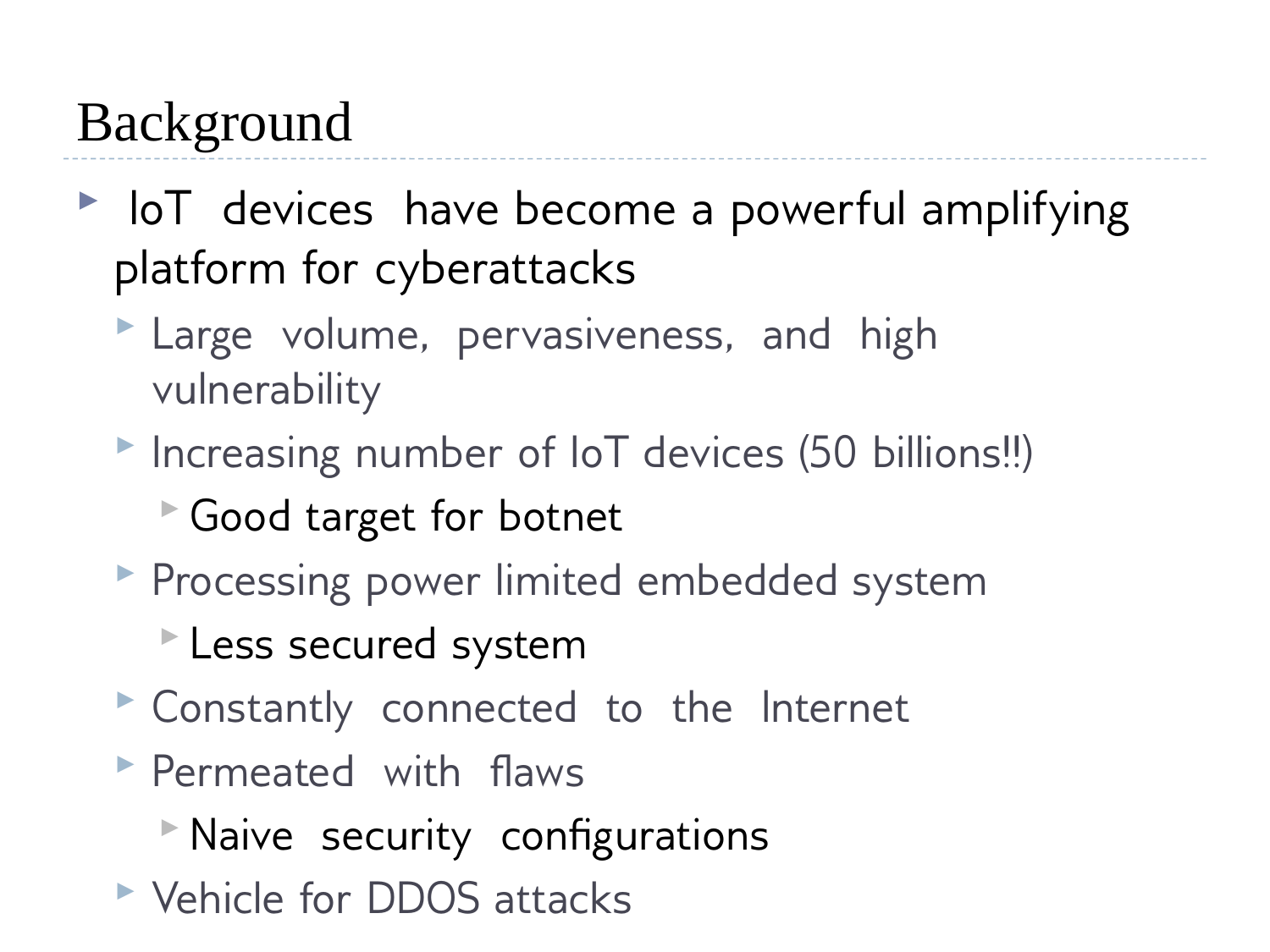

# Background
 IoT  devices  have become a powerful amplifying platform for cyberattacks
Large  volume,  pervasiveness,  and  high  vulnerability
Increasing number of IoT devices (50 billions!!)
Good target for botnet
Processing power limited embedded system
Less secured system
Constantly  connected  to  the  Internet
Permeated  with  flaws
Naive  security  configurations
Vehicle for DDOS attacks